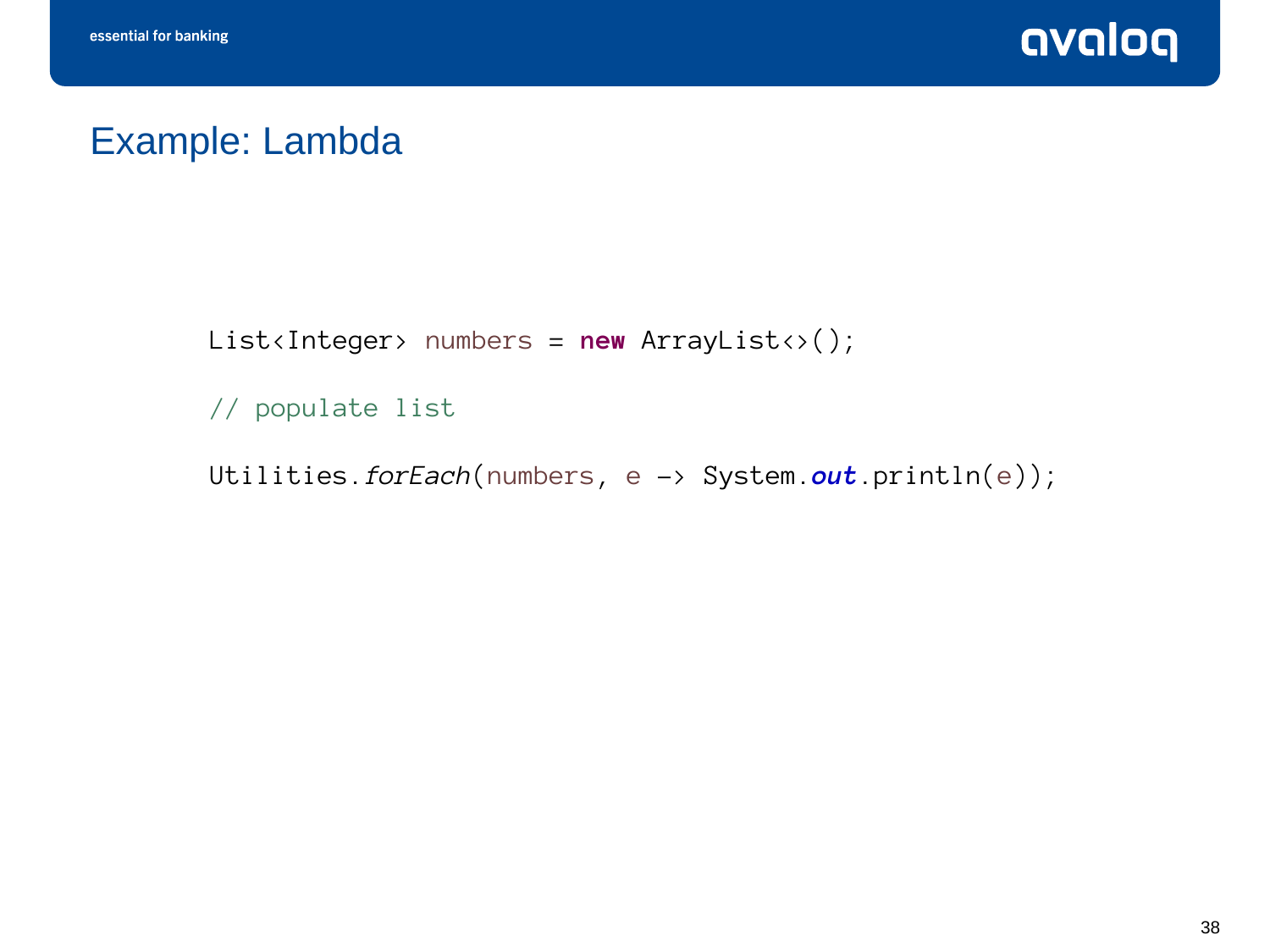

# Example: Lambda

List<Integer> numbers = new ArrayList<>();

// populate list

Utilities.forEach(numbers, e -> System.out.println(e));
38